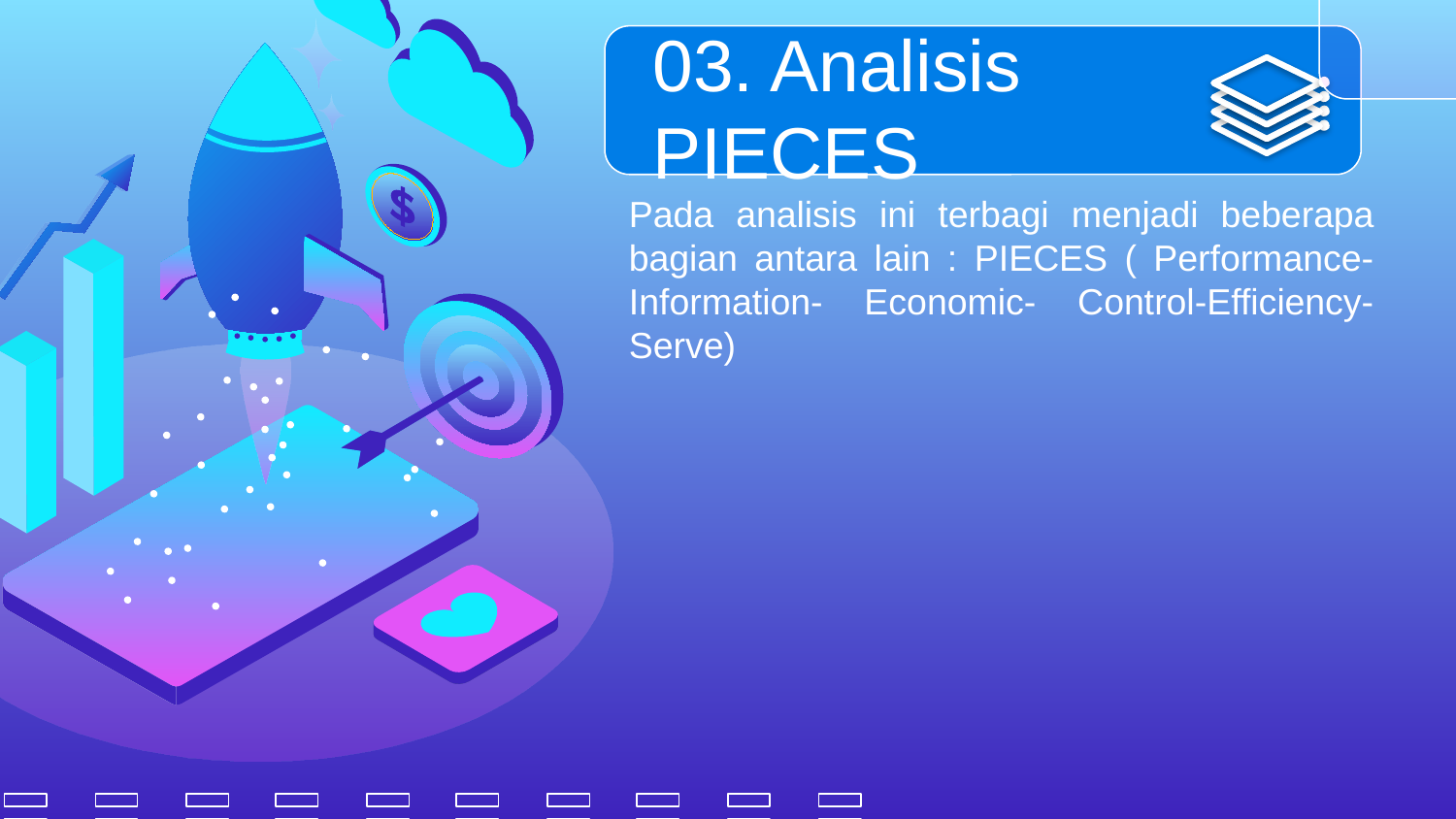

# 03. Analisis PIECES

Pada analisis ini terbagi menjadi beberapa bagian antara lain : PIECES ( Performance- Information- Economic- Control-Efficiency-Serve)